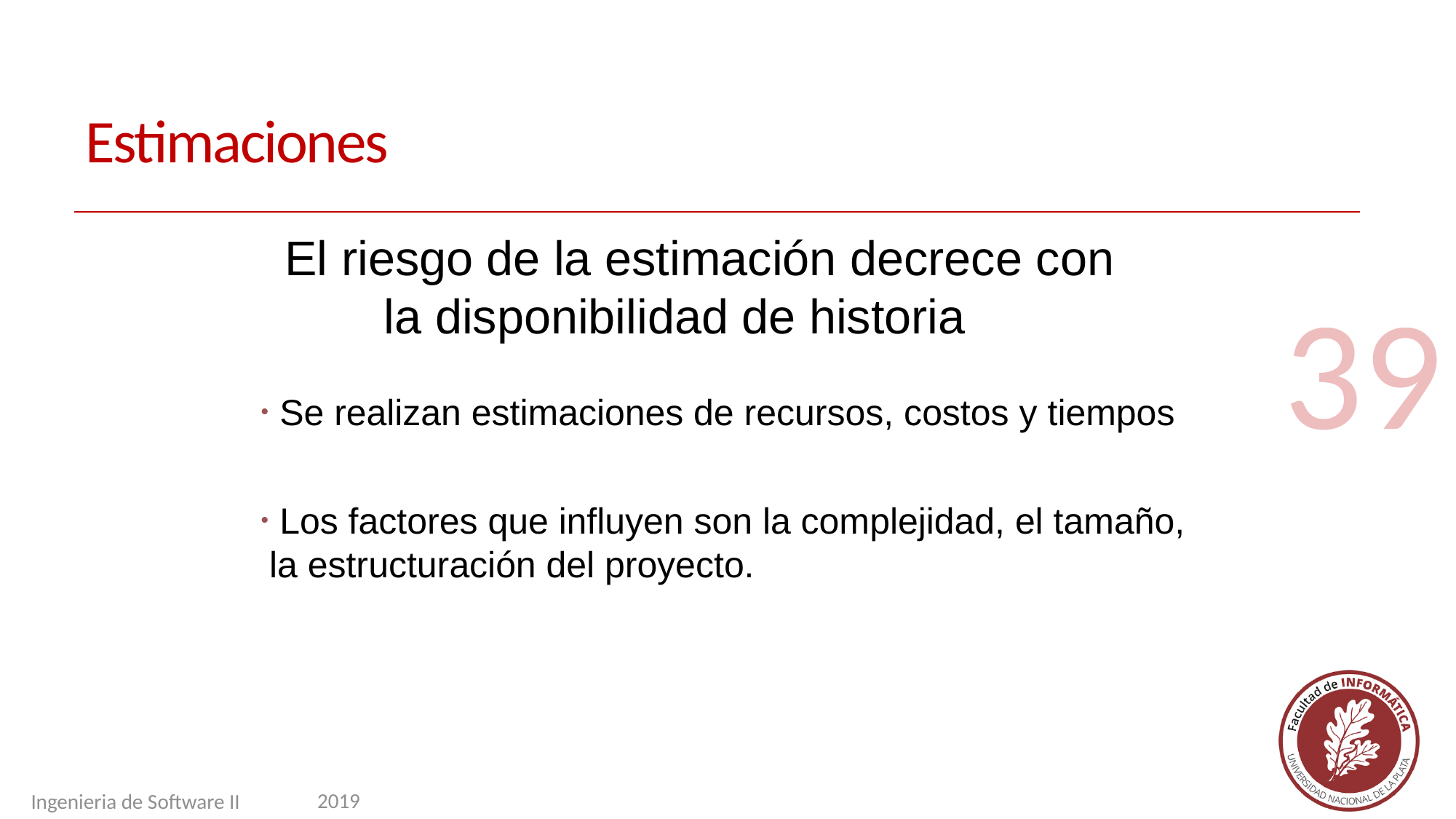

# Estimaciones
       El riesgo de la estimación decrece con la disponibilidad de historia

39
 Se realizan estimaciones de recursos, costos y tiempos

 Los factores que influyen son la complejidad, el tamaño, la estructuración del proyecto.
2019
Ingenieria de Software II